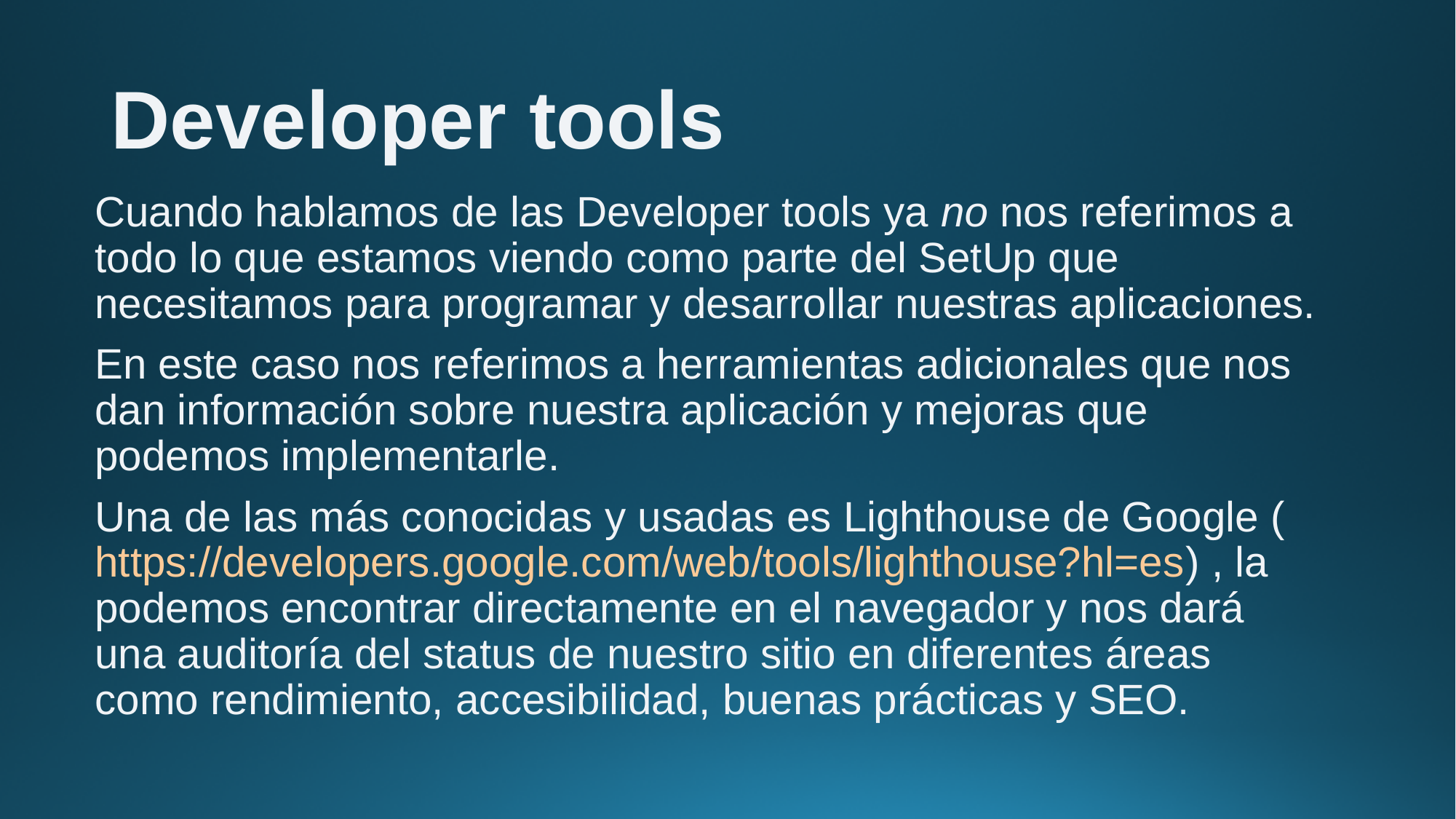

# Developer tools
Cuando hablamos de las Developer tools ya no nos referimos a todo lo que estamos viendo como parte del SetUp que necesitamos para programar y desarrollar nuestras aplicaciones.
En este caso nos referimos a herramientas adicionales que nos dan información sobre nuestra aplicación y mejoras que podemos implementarle.
Una de las más conocidas y usadas es Lighthouse de Google (https://developers.google.com/web/tools/lighthouse?hl=es) , la podemos encontrar directamente en el navegador y nos dará una auditoría del status de nuestro sitio en diferentes áreas como rendimiento, accesibilidad, buenas prácticas y SEO.